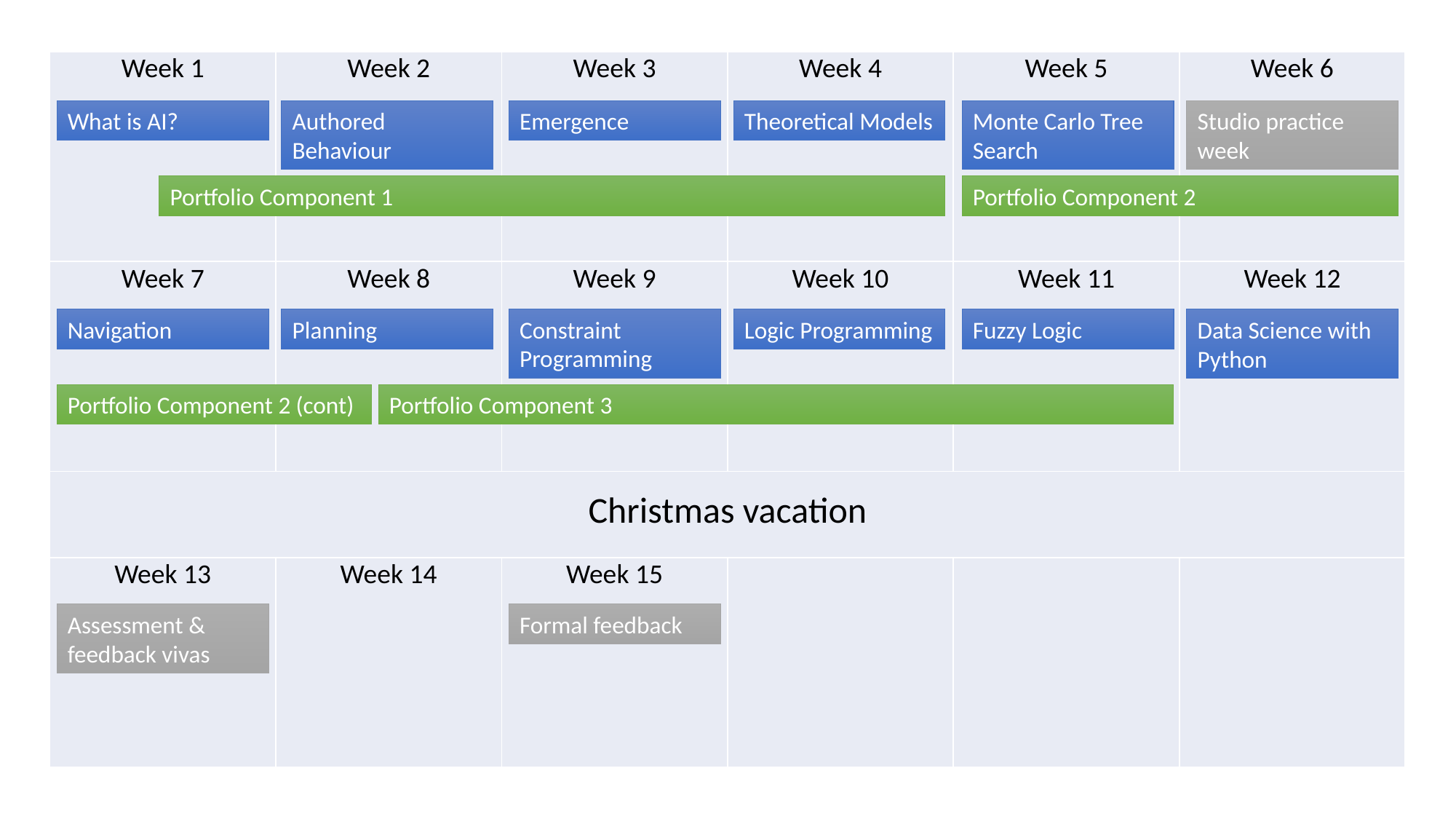

| Week 1 | Week 2 | Week 3 | Week 4 | Week 5 | Week 6 |
| --- | --- | --- | --- | --- | --- |
| Week 7 | Week 8 | Week 9 | Week 10 | Week 11 | Week 12 |
| Christmas vacation |  |  |  |  |  |
| Week 13 | Week 14 | Week 15 |  |  |  |
Studio practice week
Authored Behaviour
Theoretical Models
Monte Carlo Tree Search
What is AI?
Emergence
Portfolio Component 2
Portfolio Component 1
Planning
Navigation
Constraint Programming
Data Science with Python
Logic Programming
Fuzzy Logic
Portfolio Component 2 (cont)
Portfolio Component 3
Formal feedback
Assessment & feedback vivas